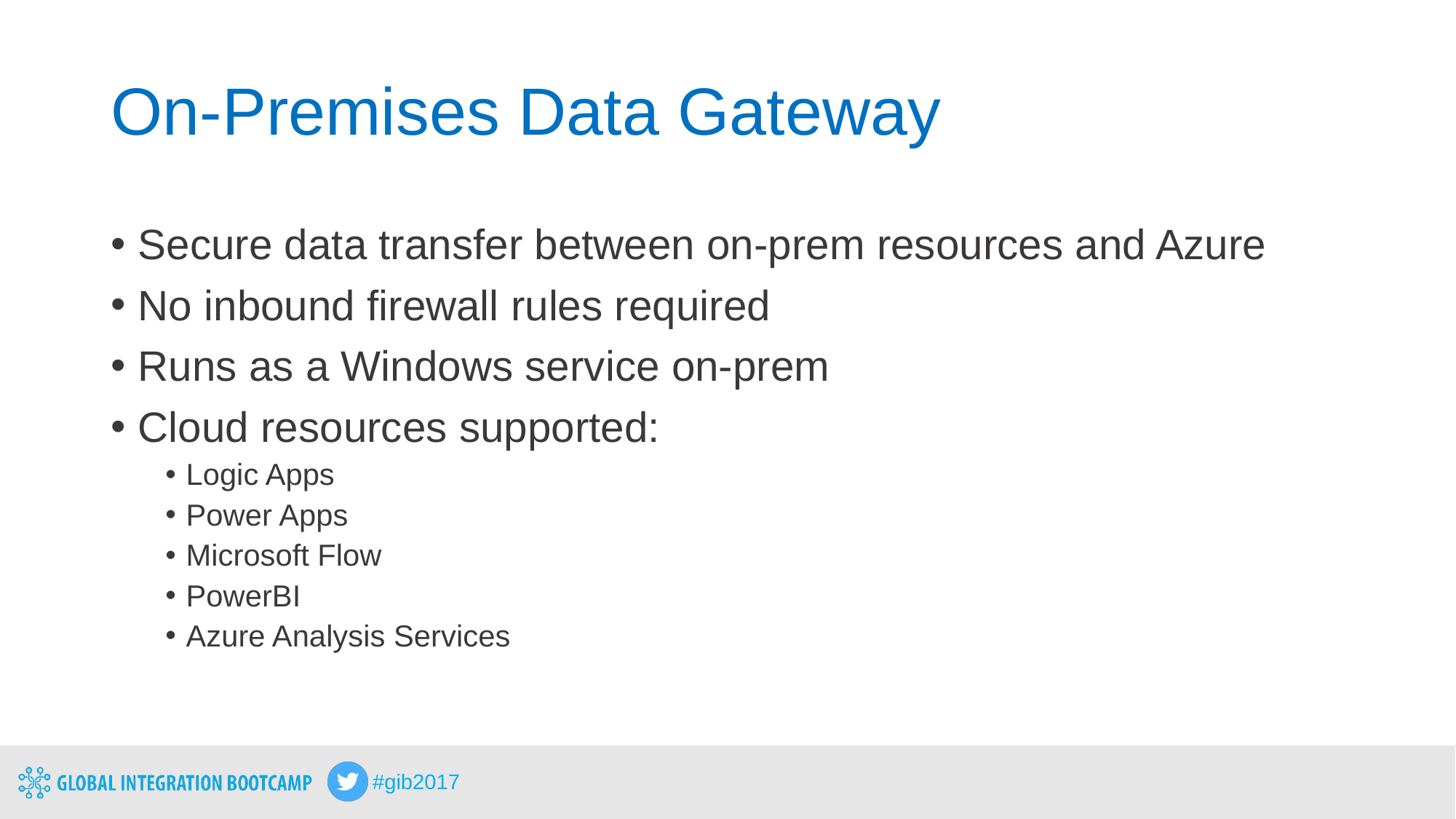

# On-Premises Data Gateway
Secure data transfer between on-prem resources and Azure
No inbound firewall rules required
Runs as a Windows service on-prem
Cloud resources supported:
Logic Apps
Power Apps
Microsoft Flow
PowerBI
Azure Analysis Services